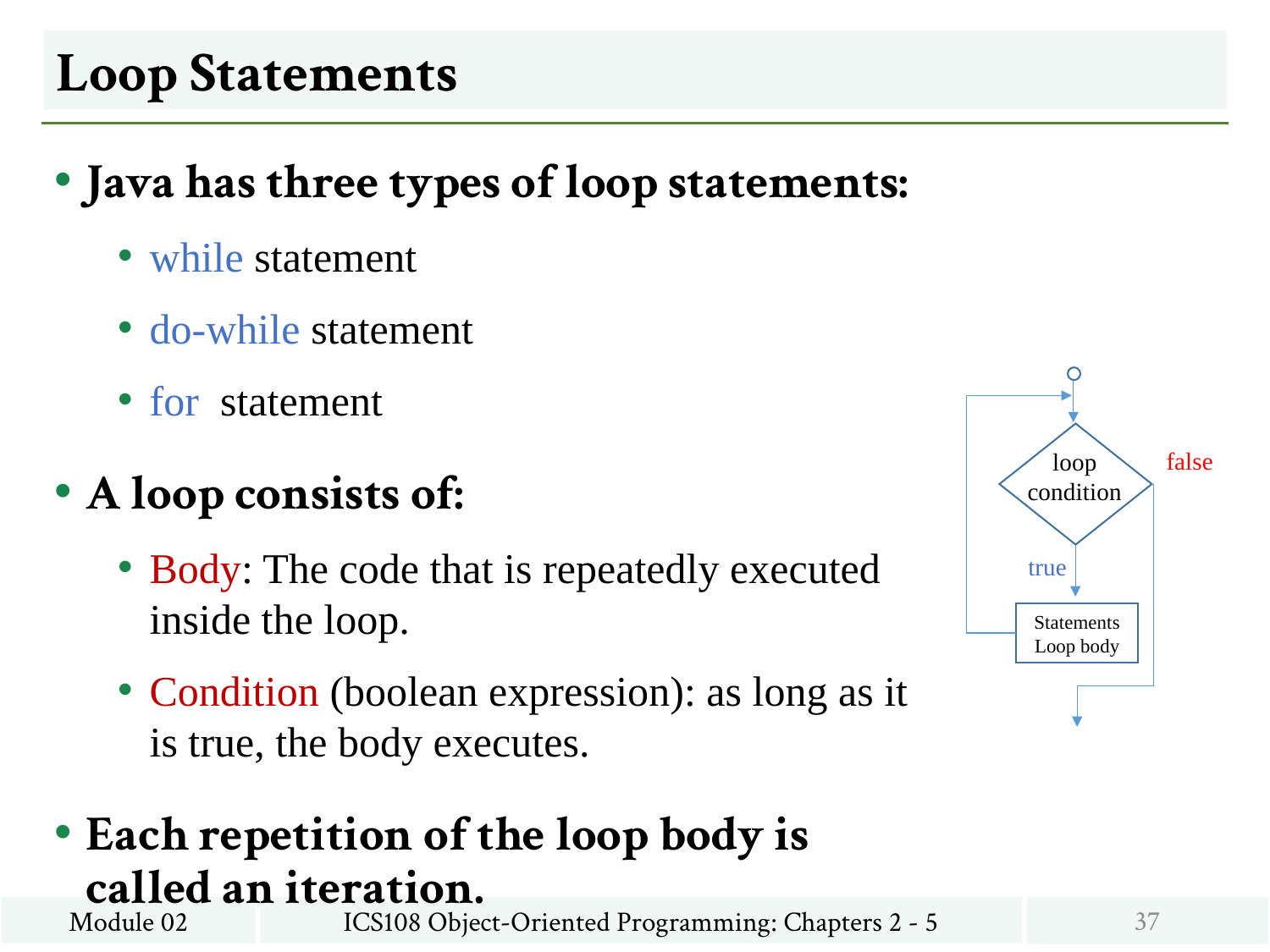

# Loop Statements
Java has three types of loop statements:
while statement
do-while statement
for  statement
A loop consists of:
Body: The code that is repeatedly executed inside the loop.
Condition (boolean expression): as long as it is true, the body executes.
Each repetition of the loop body is called an iteration.

loop
condition
false
true
Statements
Loop body
37